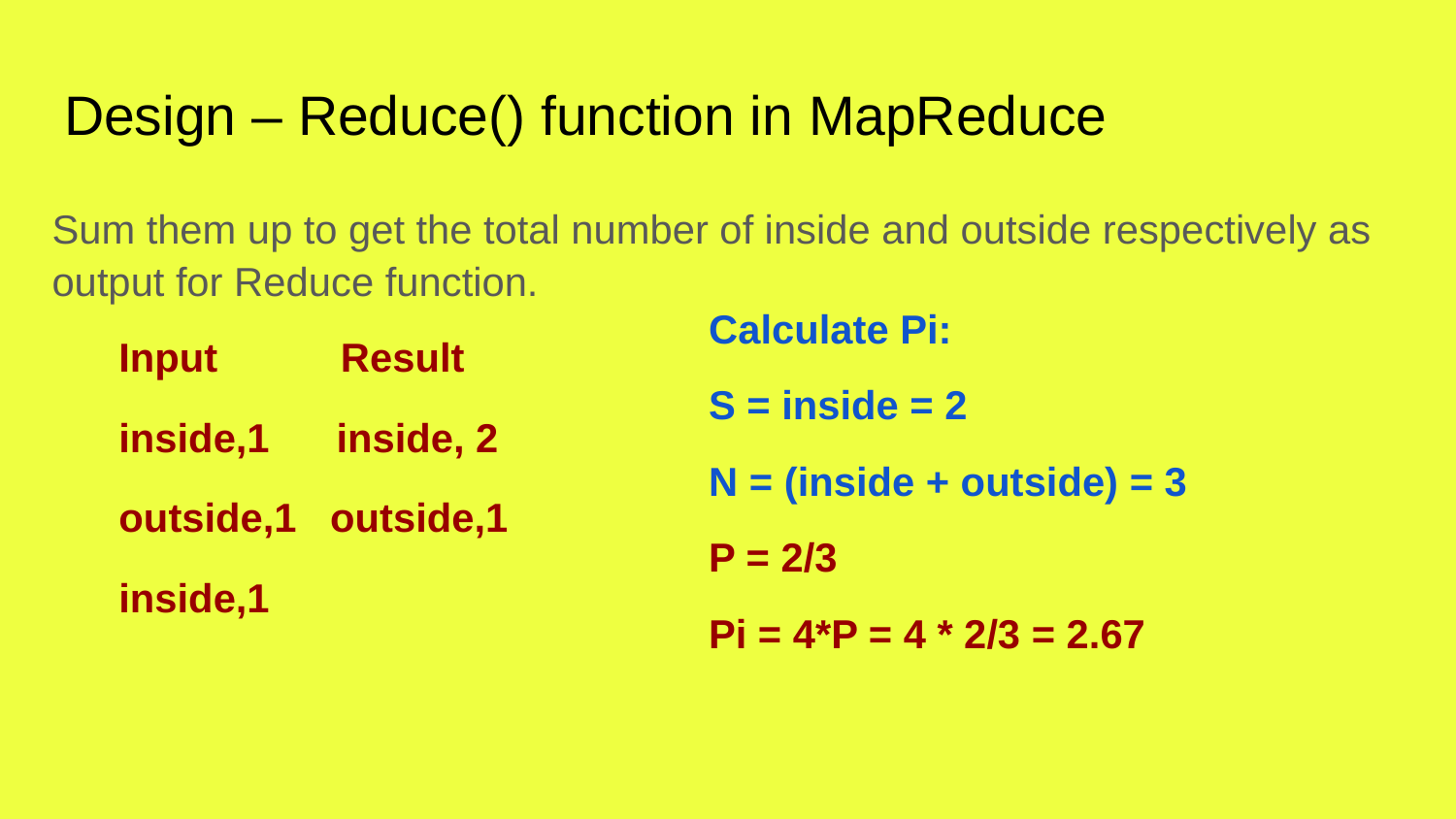

# Design – Reduce() function in MapReduce
Sum them up to get the total number of inside and outside respectively as output for Reduce function.
      Input           Result
      inside,1      inside, 2
      outside,1   outside,1
      inside,1
Calculate Pi:
S = inside = 2
N = (inside + outside) = 3
P = 2/3
Pi = 4*P = 4 * 2/3 = 2.67